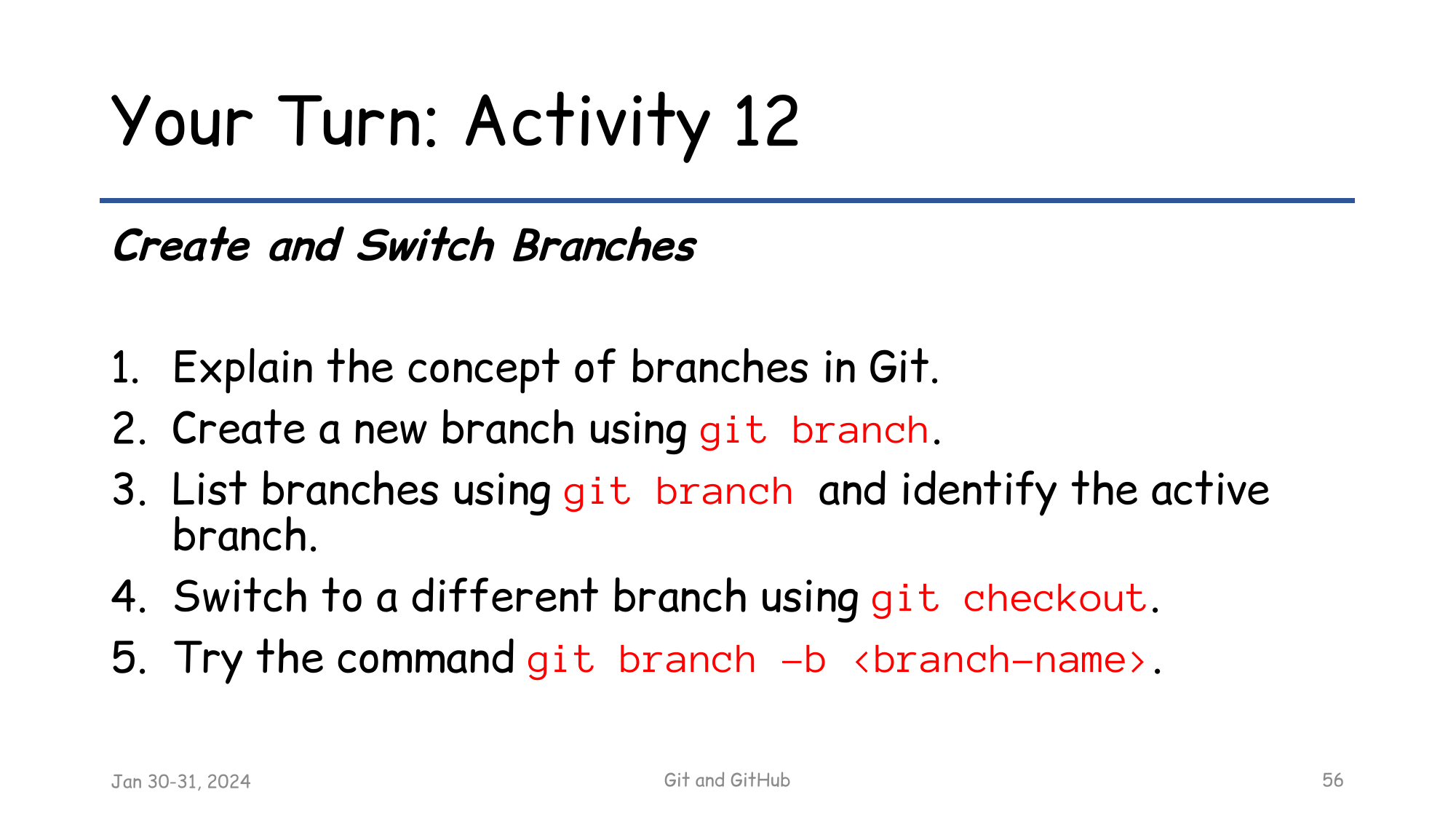

# Your Turn: Activity 12
Create and Switch Branches

Explain the concept of branches in Git.
Create a new branch using git branch.
List branches using git branch and identify the active branch.
Switch to a different branch using git checkout.
Try the command git branch –b <branch-name>.
Jan 30-31, 2024
Git and GitHub
56